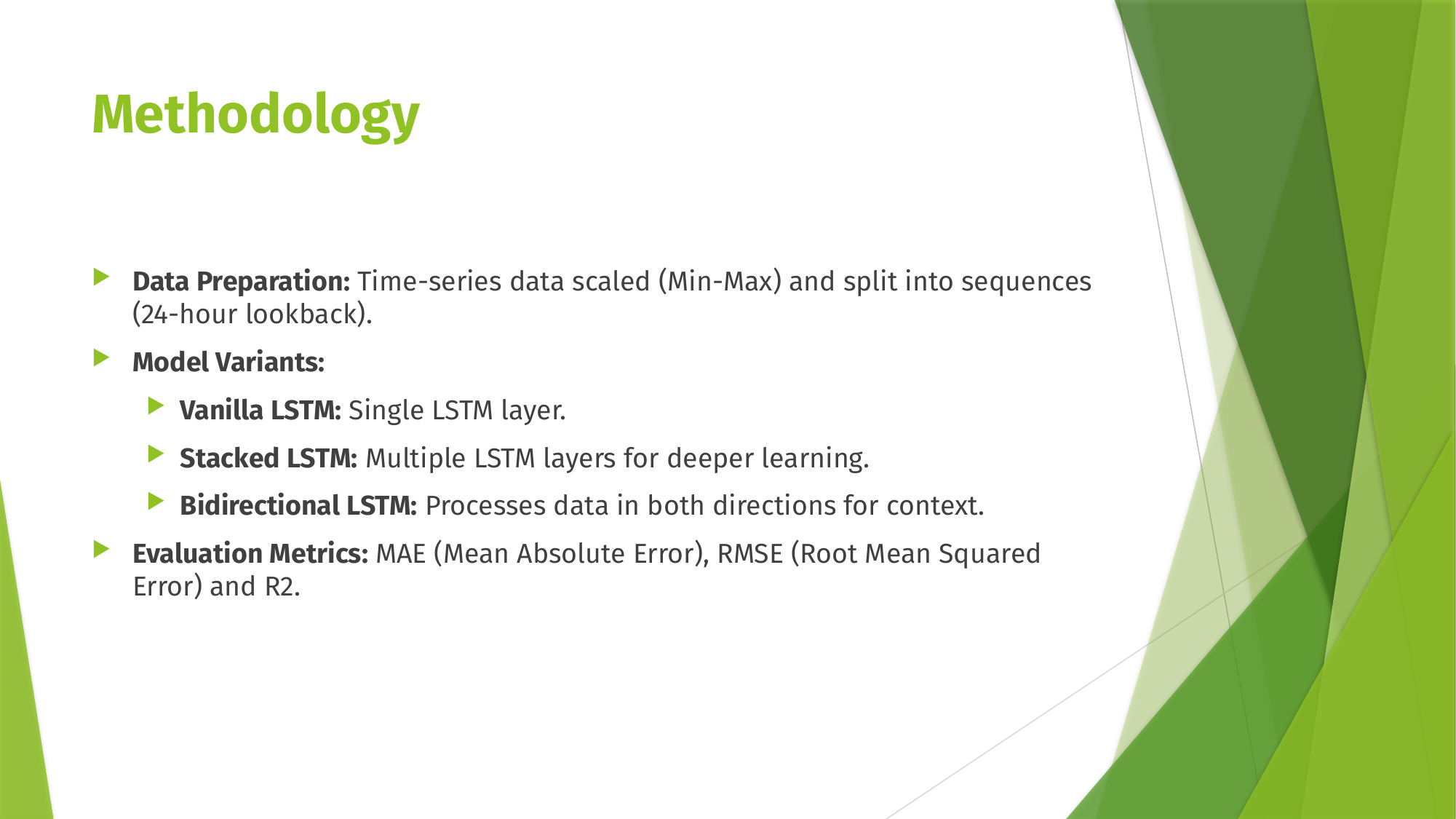

# Methodology
Data Preparation: Time-series data scaled (Min-Max) and split into sequences (24-hour lookback).
Model Variants:
Vanilla LSTM: Single LSTM layer.
Stacked LSTM: Multiple LSTM layers for deeper learning.
Bidirectional LSTM: Processes data in both directions for context.
Evaluation Metrics: MAE (Mean Absolute Error), RMSE (Root Mean Squared Error) and R2.